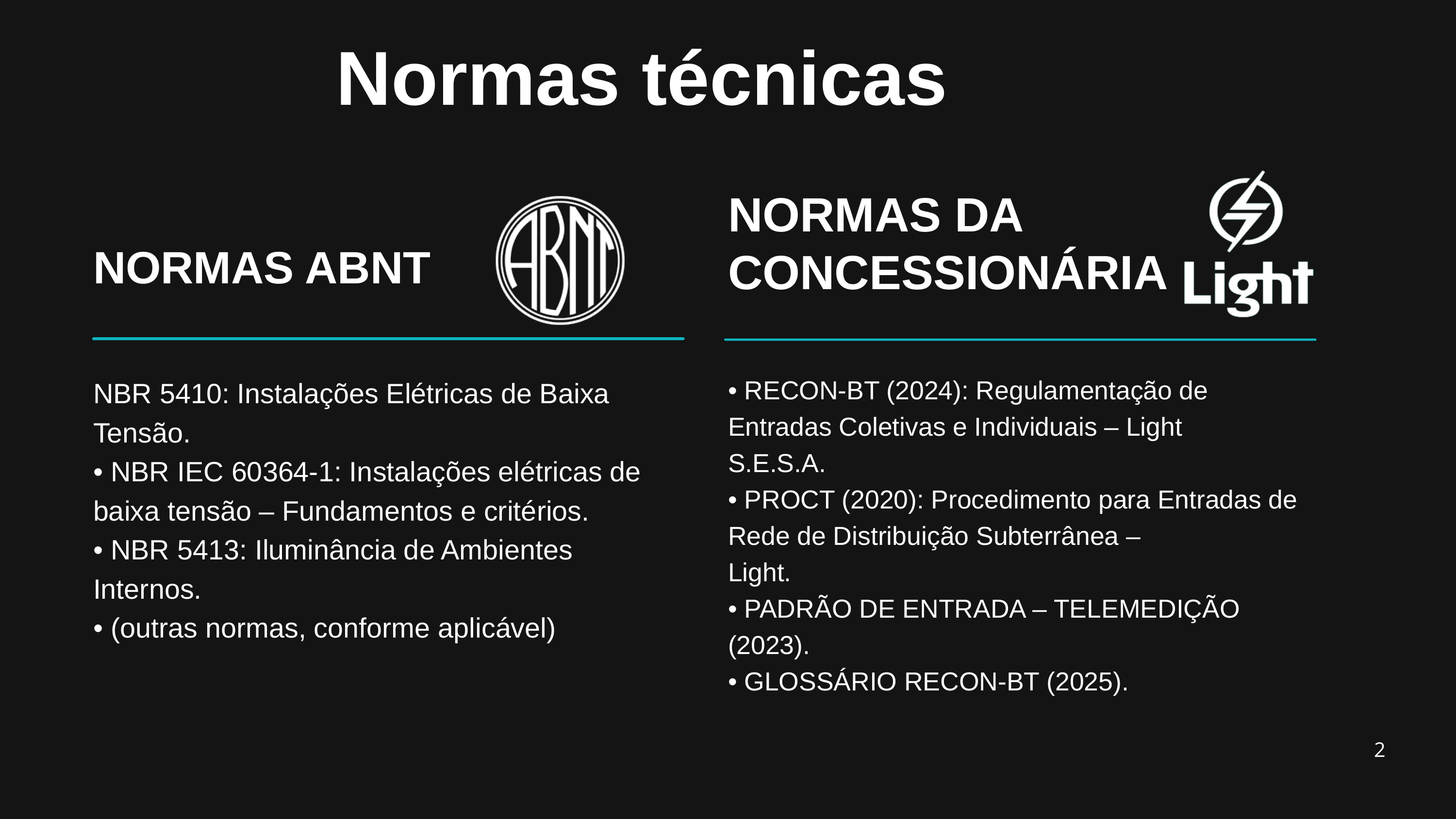

Normas técnicas

NORMAS DA CONCESSIONÁRIA

NORMAS ABNT

• RECON-BT (2024): Regulamentação de Entradas Coletivas e Individuais – Light
S.E.S.A.
• PROCT (2020): Procedimento para Entradas de Rede de Distribuição Subterrânea –
Light.
• PADRÃO DE ENTRADA – TELEMEDIÇÃO (2023).
• GLOSSÁRIO RECON-BT (2025).
NBR 5410: Instalações Elétricas de Baixa Tensão.
• NBR IEC 60364-1: Instalações elétricas de baixa tensão – Fundamentos e critérios.
• NBR 5413: Iluminância de Ambientes Internos.
• (outras normas, conforme aplicável)
2